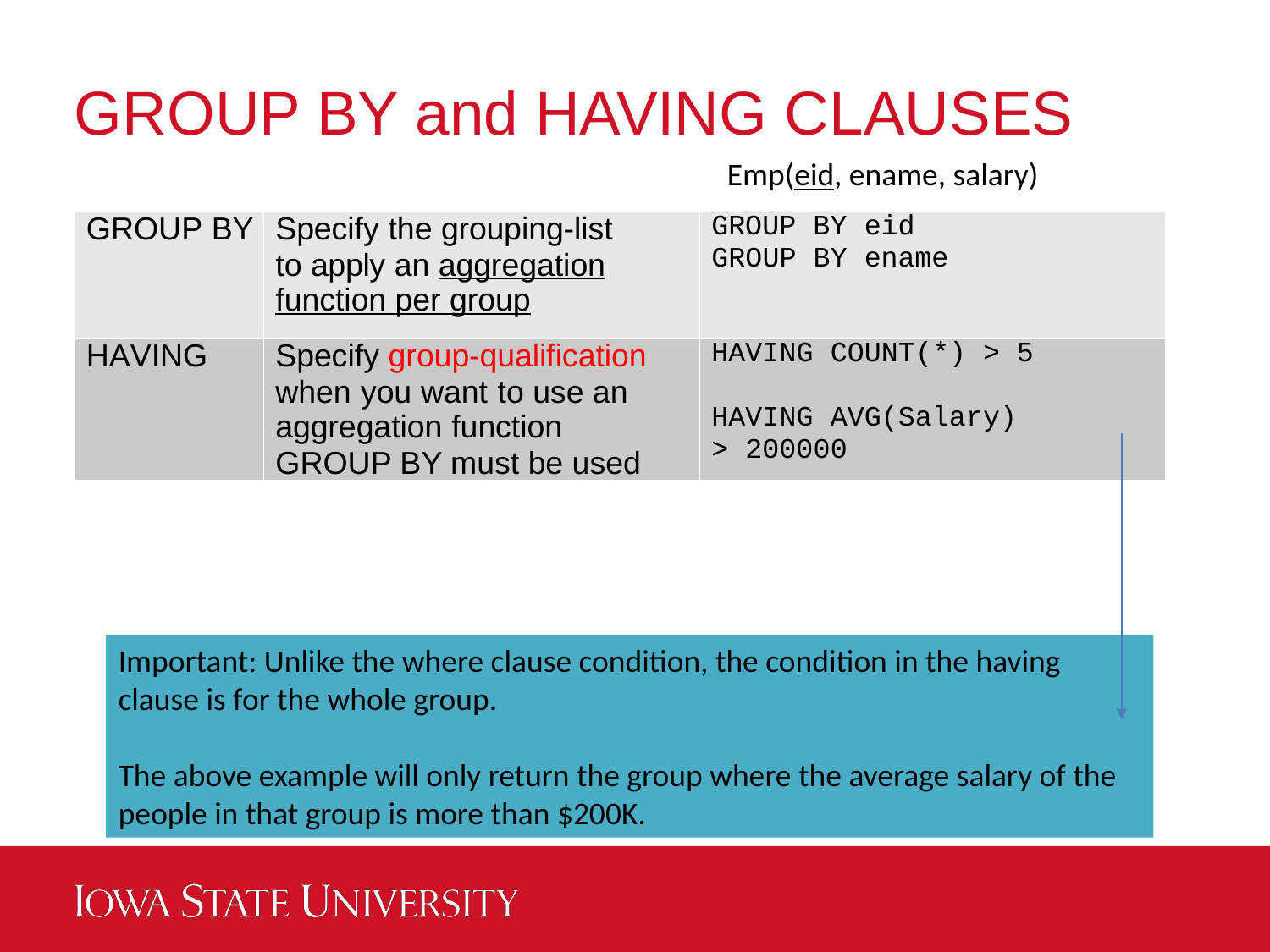

# GROUP BY and HAVING CLAUSES
Emp(eid, ename, salary)
| GROUP BY | Specify the grouping-list to apply an aggregation function per group | GROUP BY eid GROUP BY ename |
| --- | --- | --- |
| HAVING | Specify group-qualification when you want to use an aggregation function GROUP BY must be used | HAVING COUNT(\*) > 5 HAVING AVG(Salary) > 200000 |
Important: Unlike the where clause condition, the condition in the having clause is for the whole group.

The above example will only return the group where the average salary of the people in that group is more than $200K.